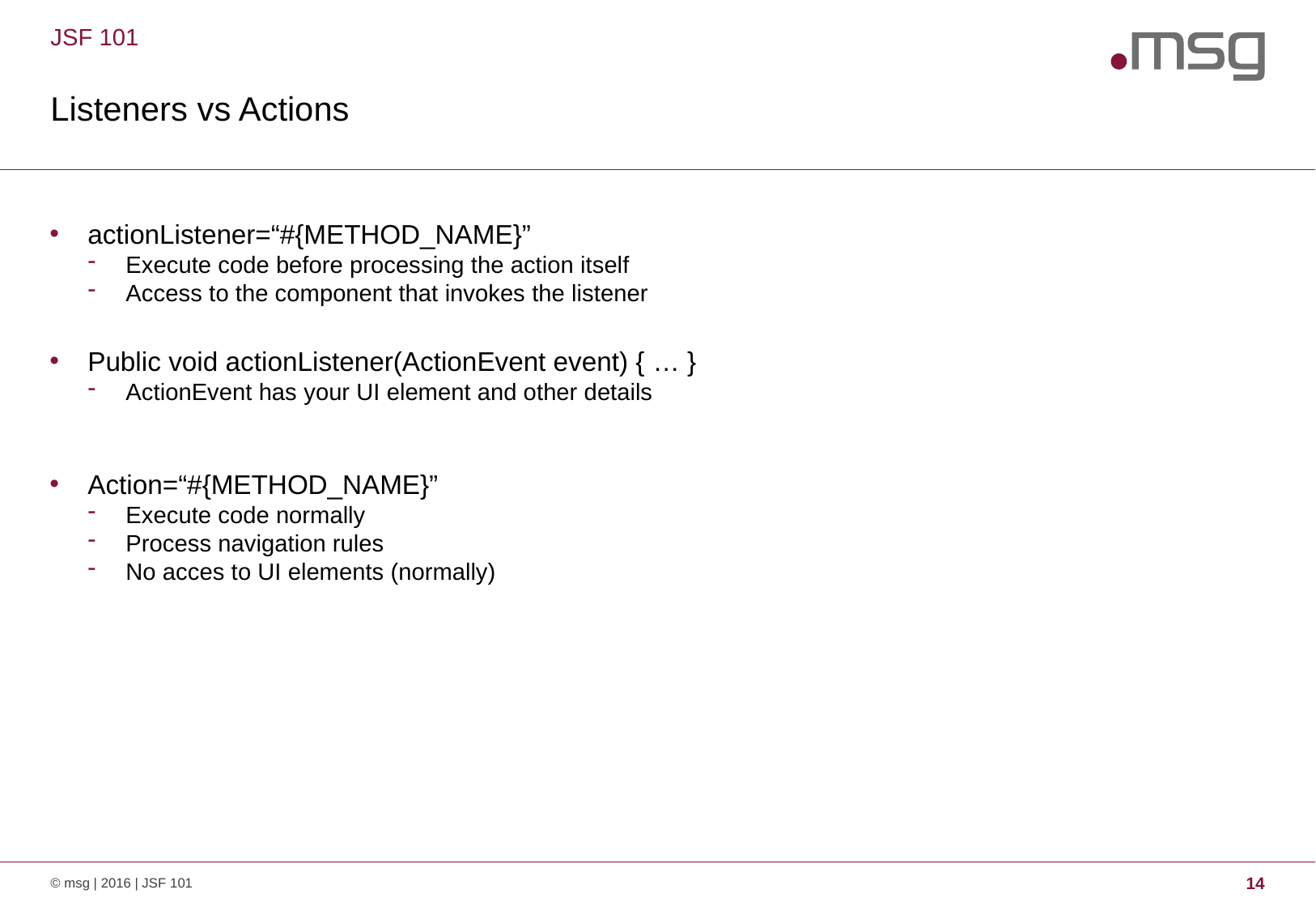

JSF 101
# Listeners vs Actions
actionListener=“#{METHOD_NAME}”
Execute code before processing the action itself
Access to the component that invokes the listener

Public void actionListener(ActionEvent event) { … }
ActionEvent has your UI element and other details

Action=“#{METHOD_NAME}”
Execute code normally
Process navigation rules
No acces to UI elements (normally)

© msg | 2016 | JSF 101
14